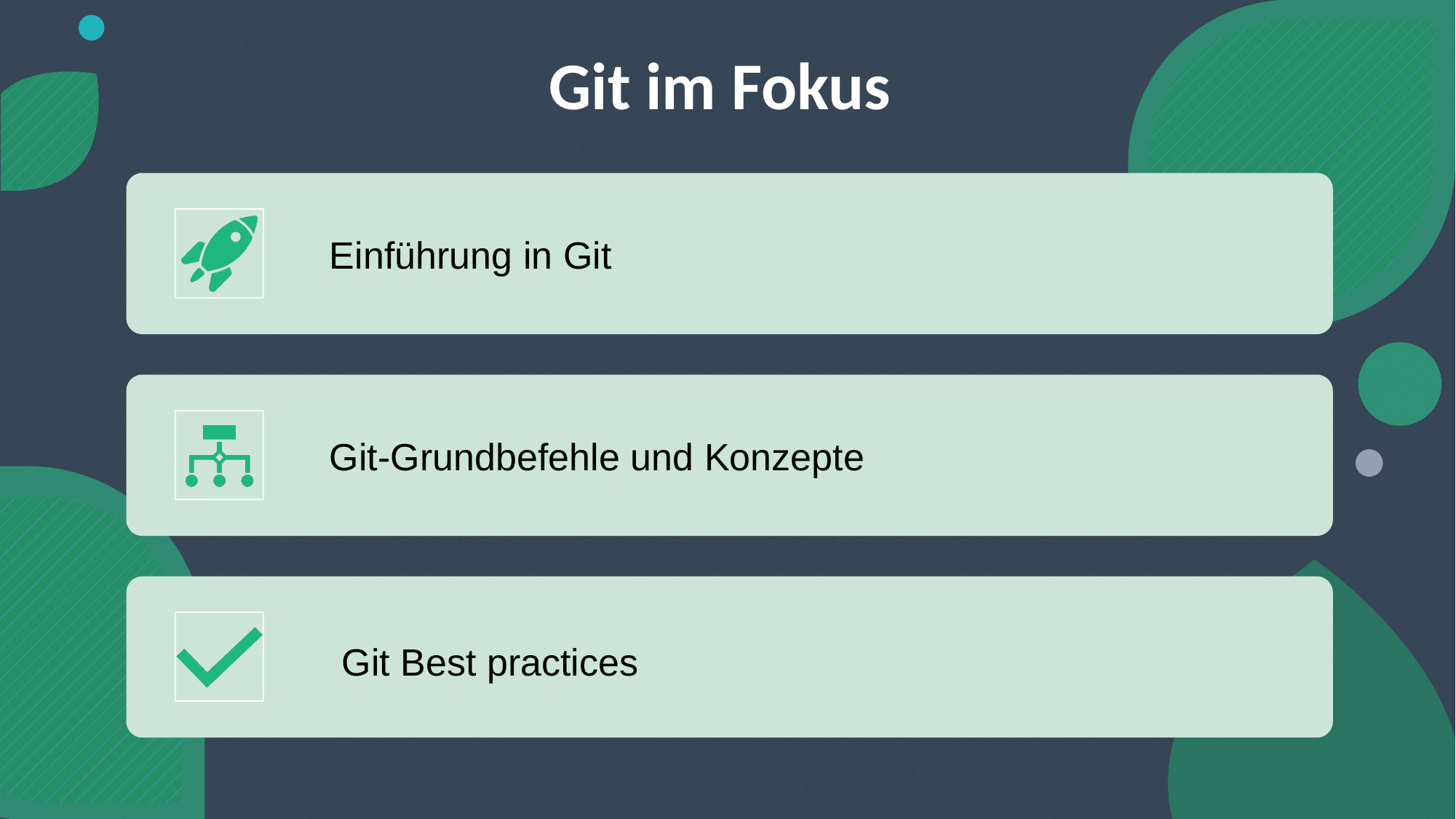

# Git im Fokus
Einführung in Git
Git-Grundbefehle und Konzepte

Git Best practices
7